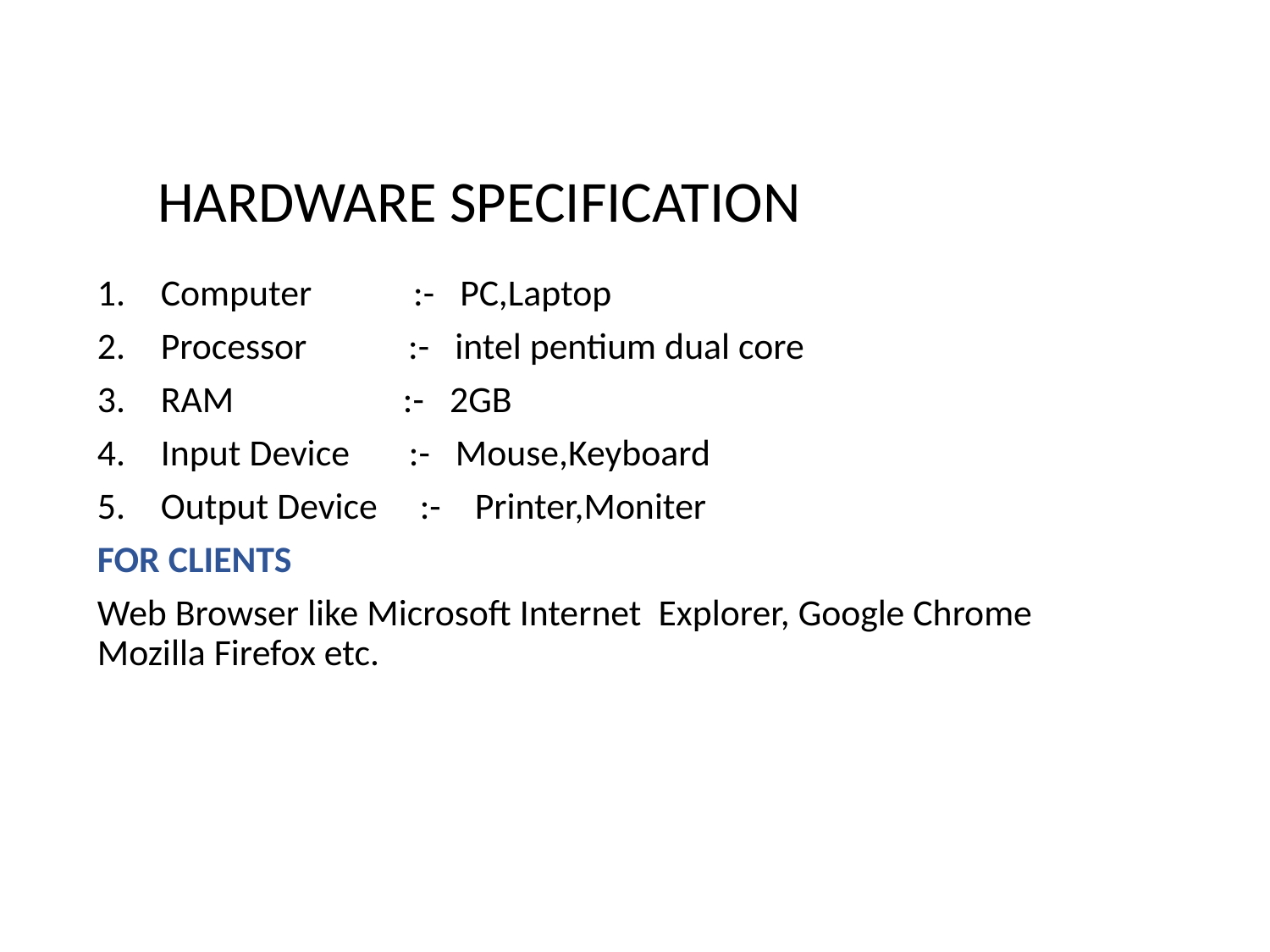

# HARDWARE SPECIFICATION
Computer            :-   PC,Laptop
Processor            :-   intel pentium dual core
RAM                    :-   2GB
Input Device       :-   Mouse,Keyboard
Output Device     :-    Printer,Moniter
FOR CLIENTS
Web Browser like Microsoft Internet  Explorer, Google Chrome Mozilla Firefox etc.